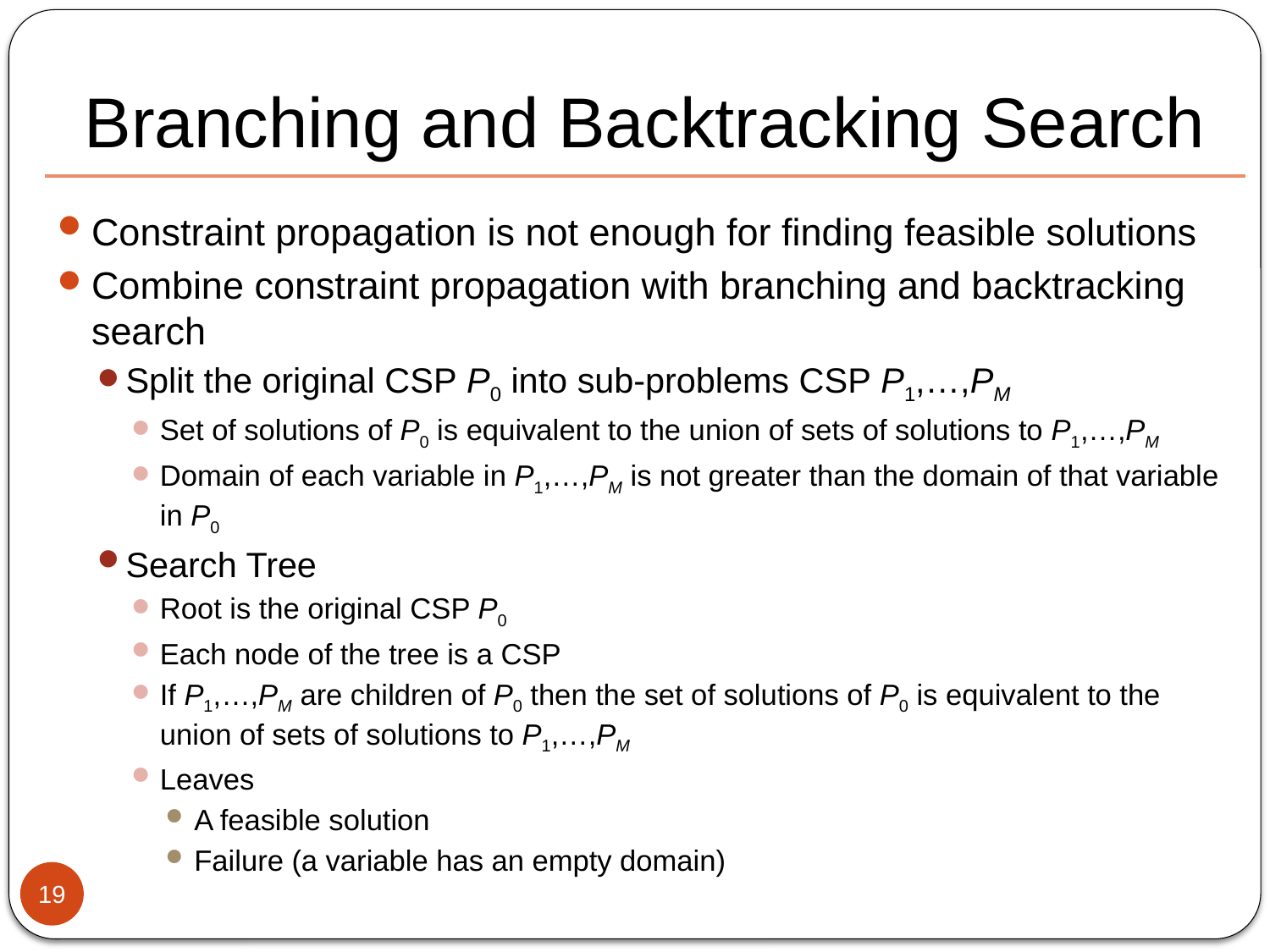

# Branching and Backtracking Search
Constraint propagation is not enough for finding feasible solutions
Combine constraint propagation with branching and backtracking search
Split the original CSP P0 into sub-problems CSP P1,…,PM
Set of solutions of P0 is equivalent to the union of sets of solutions to P1,…,PM
Domain of each variable in P1,…,PM is not greater than the domain of that variable in P0
Search Tree
Root is the original CSP P0
Each node of the tree is a CSP
If P1,…,PM are children of P0 then the set of solutions of P0 is equivalent to the union of sets of solutions to P1,…,PM
Leaves
A feasible solution
Failure (a variable has an empty domain)

19